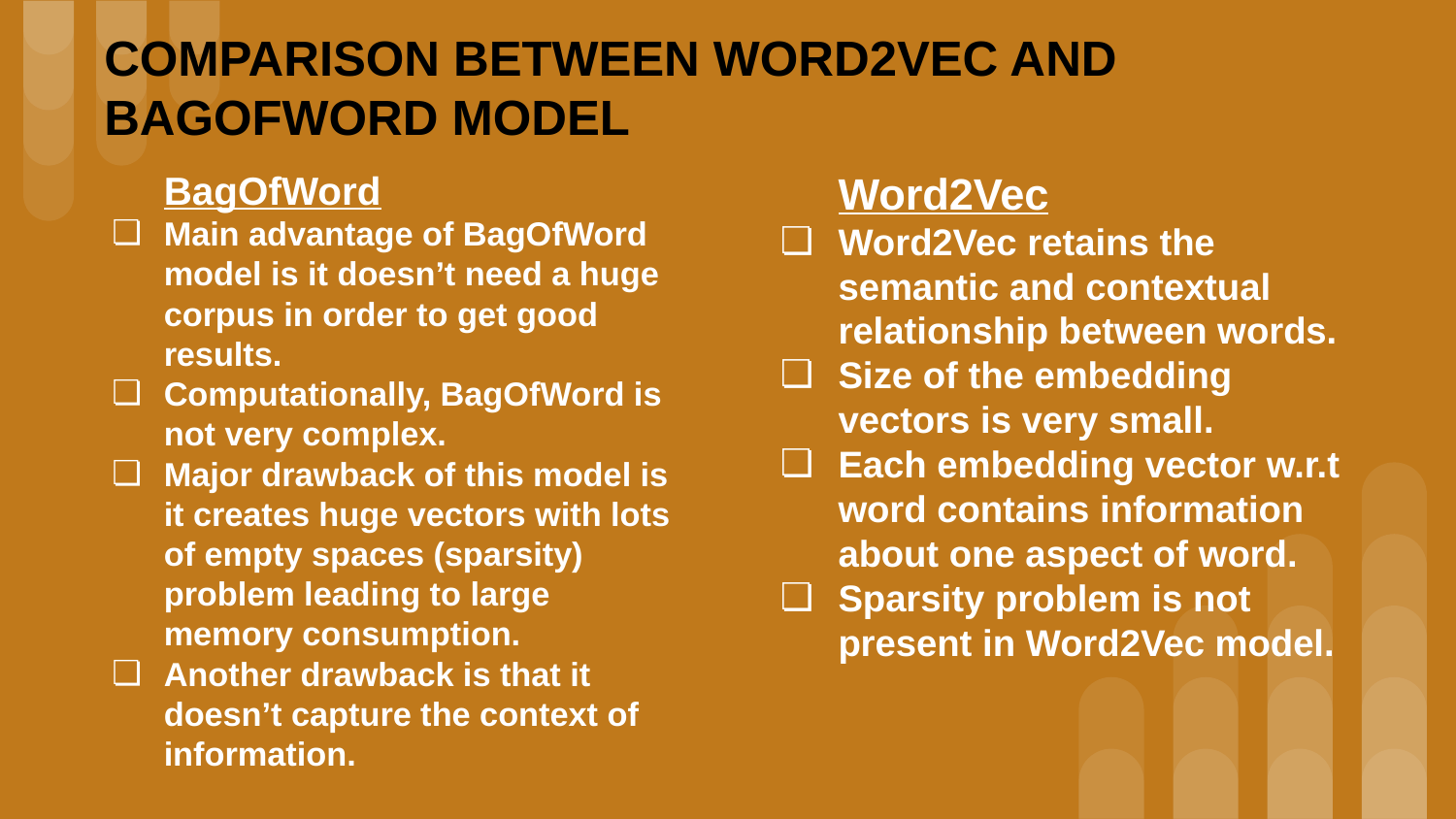

COMPARISON BETWEEN WORD2VEC AND BAGOFWORD MODEL
BagOfWord
Main advantage of BagOfWord model is it doesn’t need a huge corpus in order to get good results.
Computationally, BagOfWord is not very complex.
Major drawback of this model is it creates huge vectors with lots of empty spaces (sparsity) problem leading to large memory consumption.
Another drawback is that it doesn’t capture the context of information.
# Word2Vec
Word2Vec retains the semantic and contextual relationship between words.
Size of the embedding vectors is very small.
Each embedding vector w.r.t word contains information about one aspect of word.
Sparsity problem is not present in Word2Vec model.